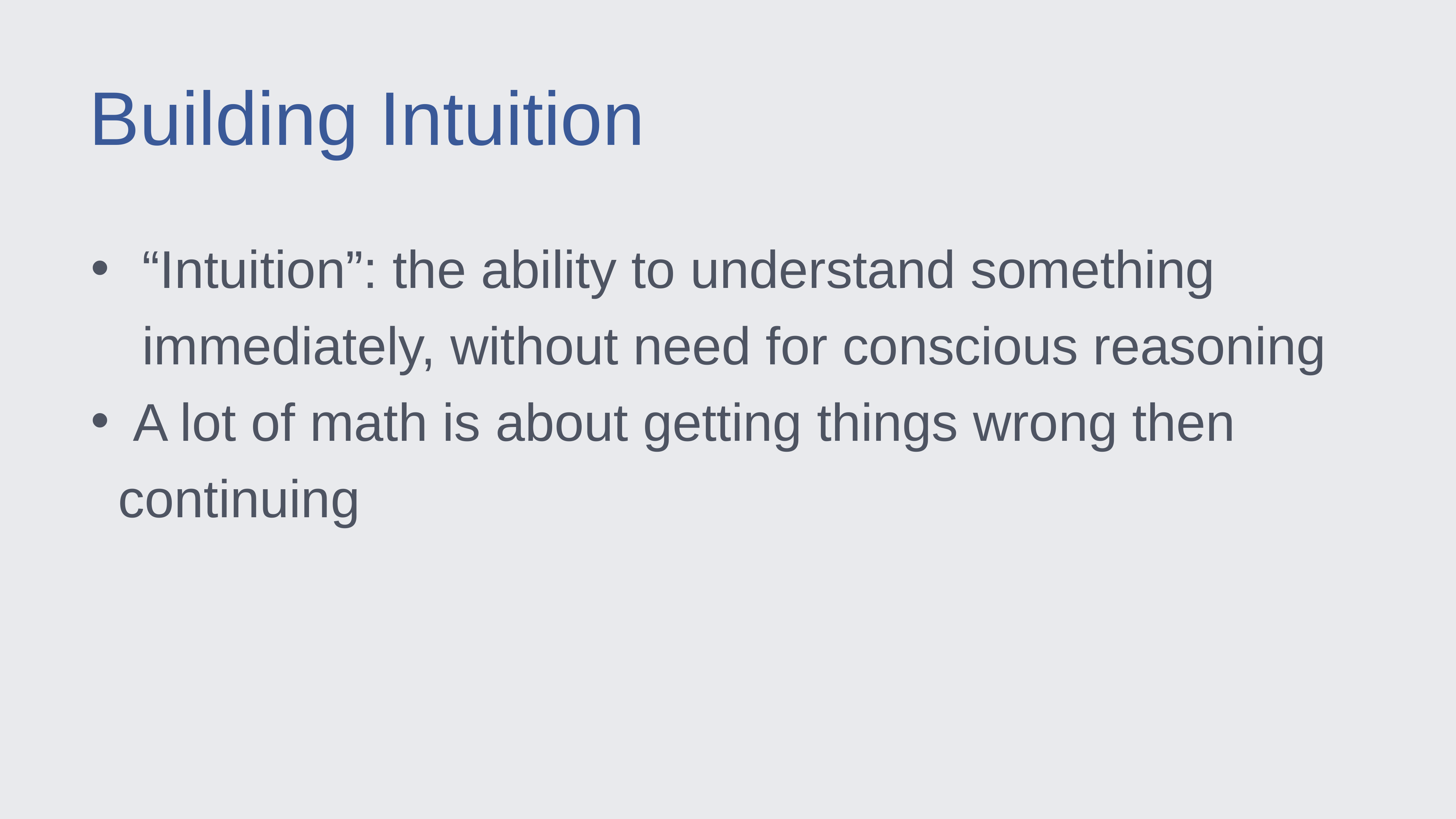

Building Intuition

“Intuition”: the ability to understand something immediately, without need for conscious reasoning
 A lot of math is about getting things wrong then continuing